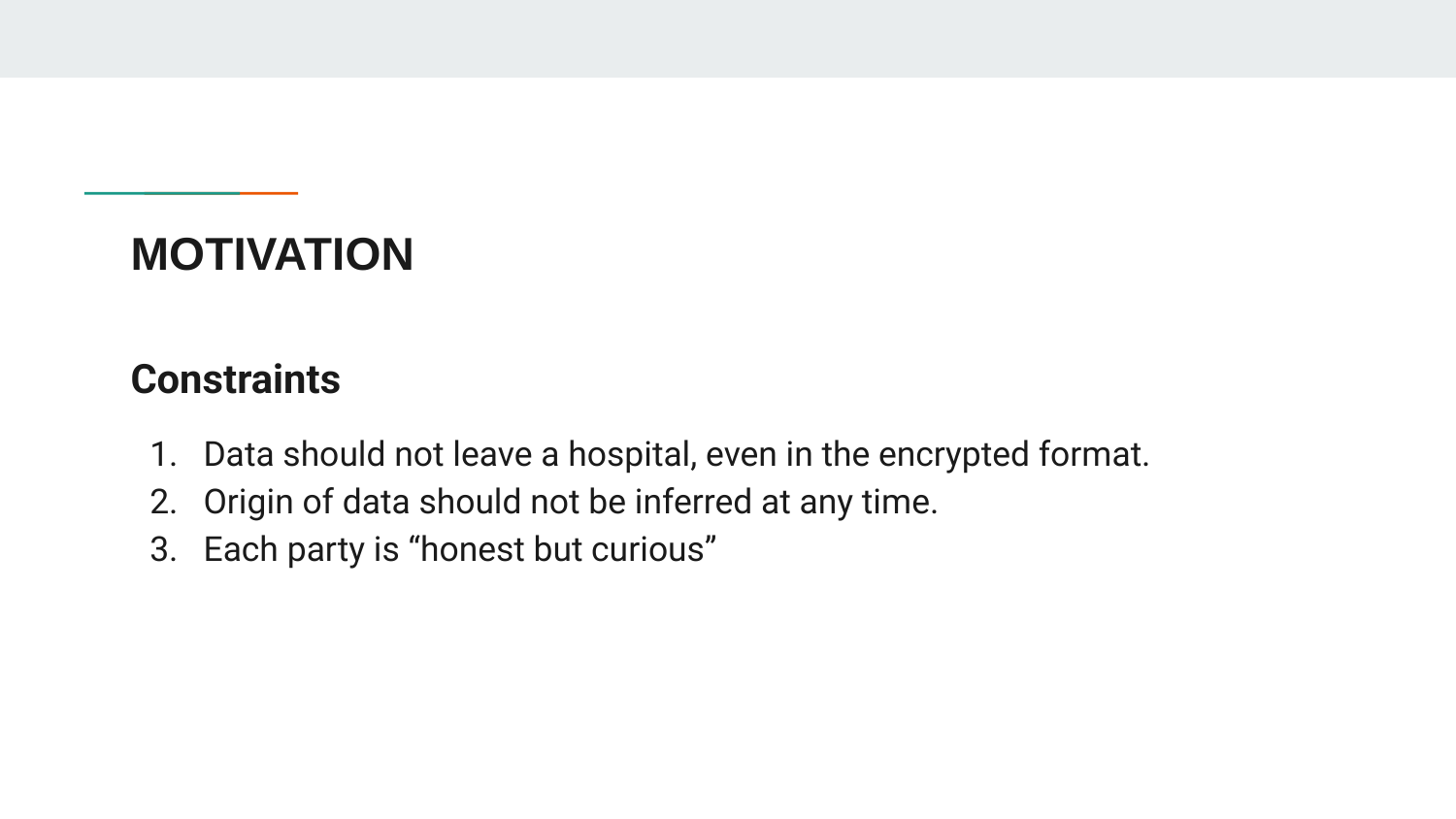

# MOTIVATION
Constraints
Data should not leave a hospital, even in the encrypted format.
Origin of data should not be inferred at any time.
Each party is “honest but curious”